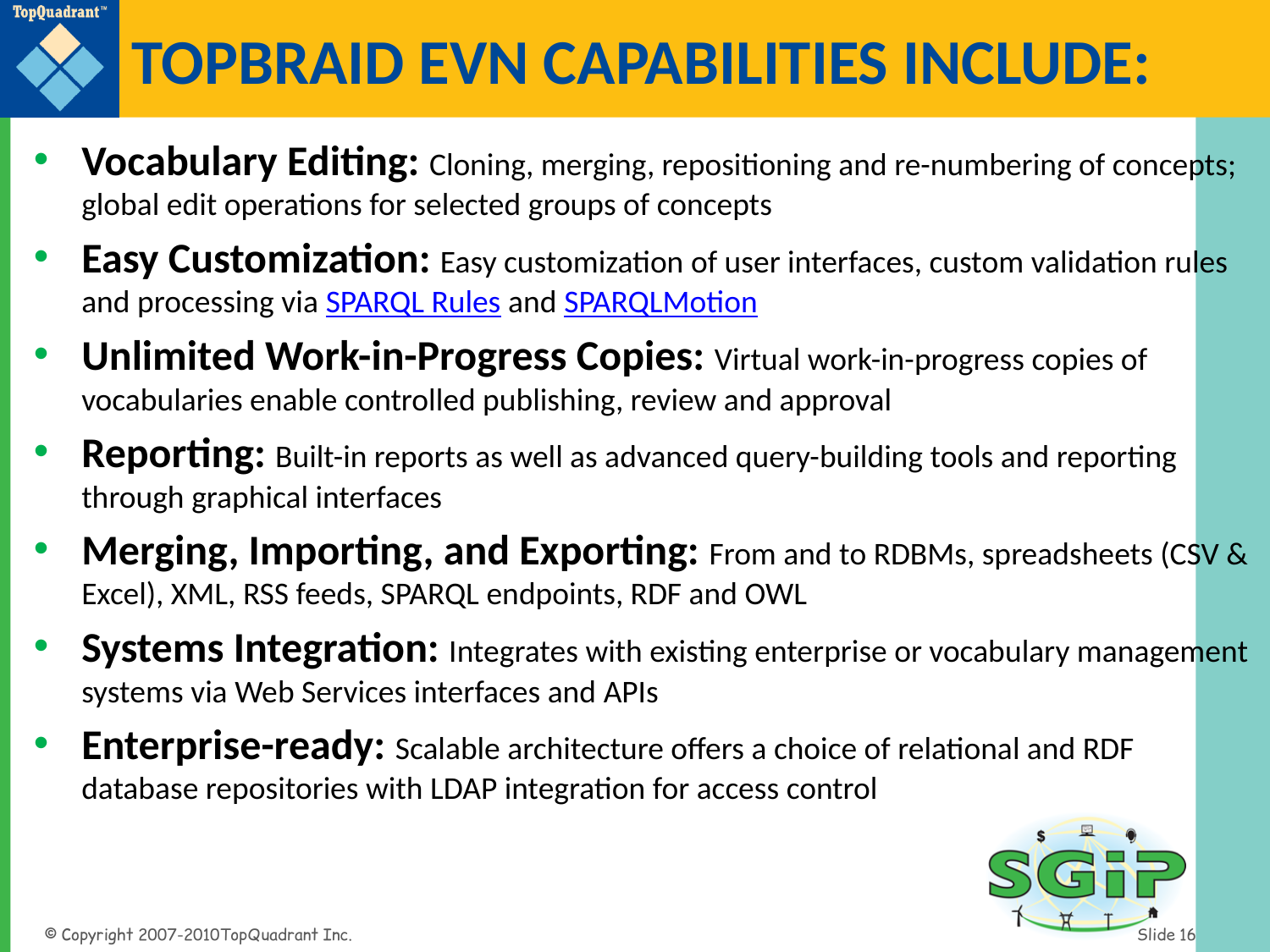

# TopBraid EVN Capabilities include:
Vocabulary Editing: Cloning, merging, repositioning and re-numbering of concepts; global edit operations for selected groups of concepts
Easy Customization: Easy customization of user interfaces, custom validation rules and processing via SPARQL Rules and SPARQLMotion
Unlimited Work-in-Progress Copies: Virtual work-in-progress copies of vocabularies enable controlled publishing, review and approval
Reporting: Built-in reports as well as advanced query-building tools and reporting through graphical interfaces
Merging, Importing, and Exporting: From and to RDBMs, spreadsheets (CSV & Excel), XML, RSS feeds, SPARQL endpoints, RDF and OWL
Systems Integration: Integrates with existing enterprise or vocabulary management systems via Web Services interfaces and APIs
Enterprise-ready: Scalable architecture offers a choice of relational and RDF database repositories with LDAP integration for access control